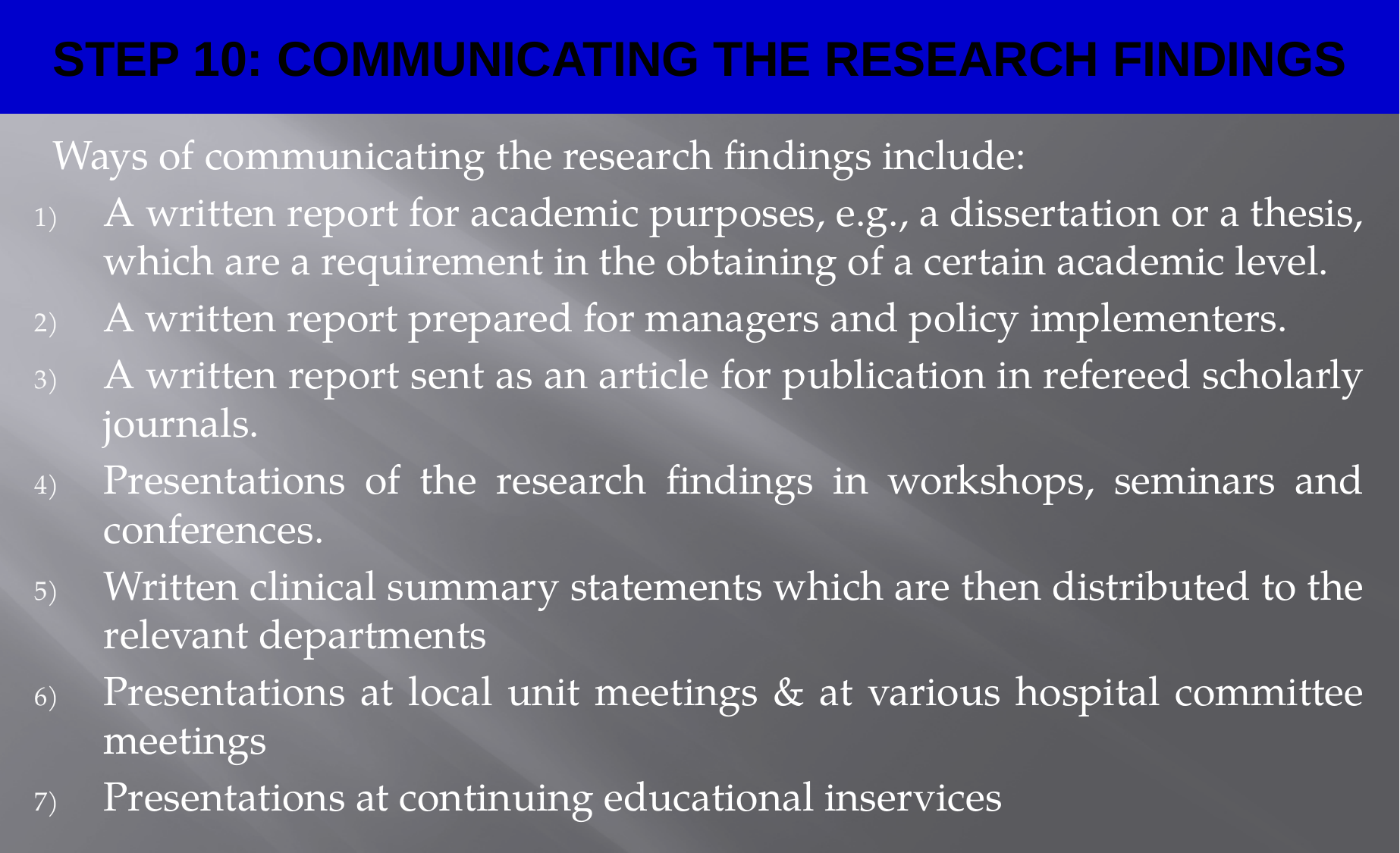

# STEP 10: COMMUNICATING THE RESEARCH FINDINGS
Ways of communicating the research findings include:
A written report for academic purposes, e.g., a dissertation or a thesis, which are a requirement in the obtaining of a certain academic level.
A written report prepared for managers and policy implementers.
A written report sent as an article for publication in refereed scholarly journals.
Presentations of the research findings in workshops, seminars and conferences.
Written clinical summary statements which are then distributed to the relevant departments
Presentations at local unit meetings & at various hospital committee meetings
Presentations at continuing educational inservices